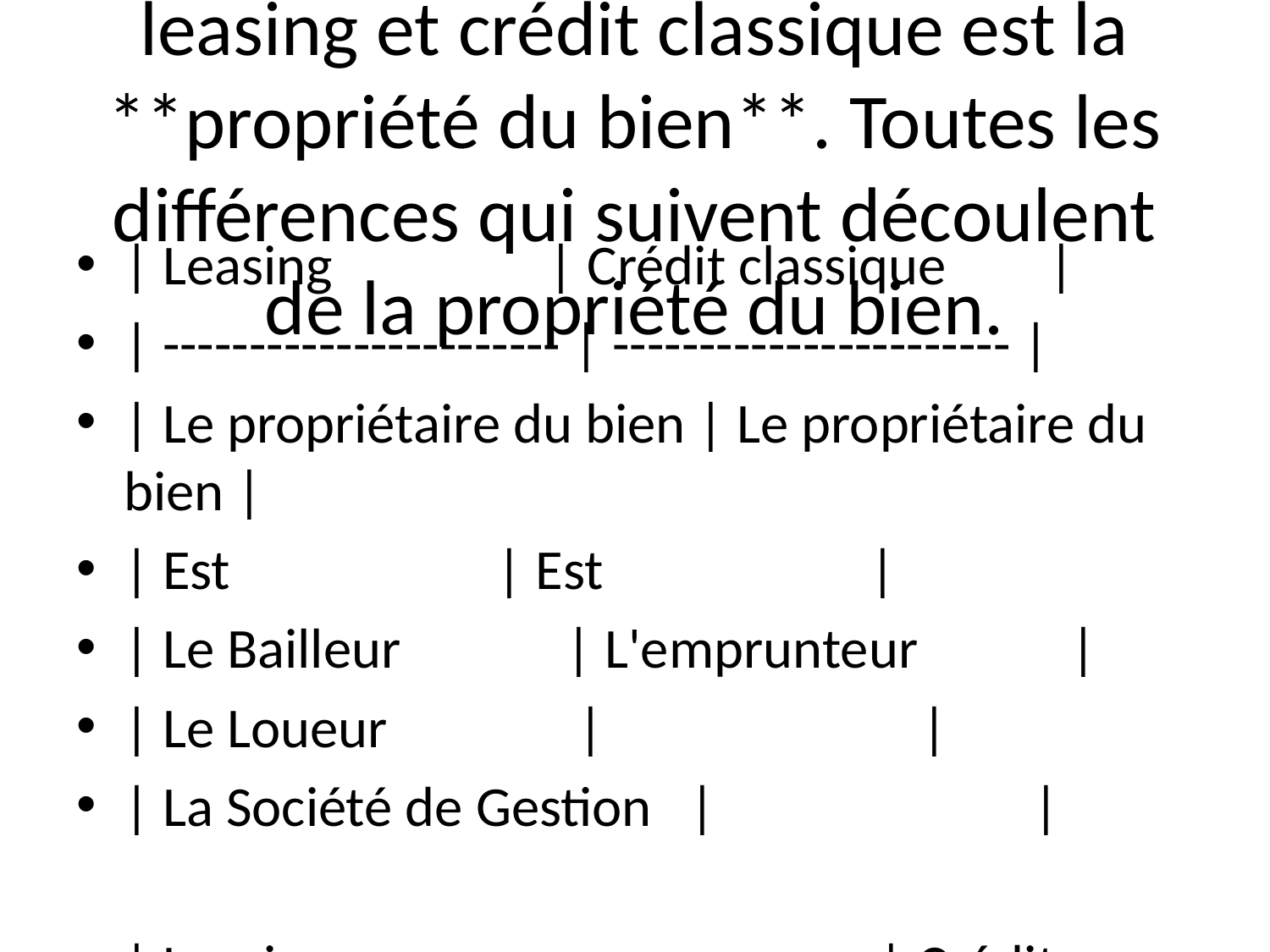

# La principale différence entre leasing et crédit classique est la **propriété du bien**. Toutes les différences qui suivent découlent de la propriété du bien.
| Leasing                 | Crédit classique        |
| ----------------------- | ----------------------- |
| Le propriétaire du bien | Le propriétaire du bien |
| Est                     | Est                     |
| Le Bailleur             | L'emprunteur            |
| Le Loueur               |                         |
| La Société de Gestion   |                         |

| Leasing                                           | Crédit classique                                        |
| ------------------------------------------------- | ------------------------------------------------------- |
| La Base Locative                                  | La Base Locative                                        |
| =                                                 | =                                                       |
| Montant du Bien Financé HT                        | Montant du Bien TTC -<br>Apport                         |
| La Mensualité correspond à un<br>LOYER            | La Mensualité correspond à un<br>REMBOURSEMENT          |
| Que l'on doit payer en<br>TERME AVANCE            | Que l'on doit payer en<br>TERME ECHU                    |
| L'Apport est =                                    |                                                         |
| Le 1er Loyer + Dépôt de Garantie                  |                                                         |
| La BL étant HT la TVA est prise sur<br>les loyers |                                                         |
| Cession Anticipé                                  | Paiement Anticipé ou                                    |
| Fin Anticipée sans rachat                         | Remboursement anticipé                                  |
| Rachat autres tiers                               |                                                         |
| Taux d'intérêt inconnu du client                  | Taux d'intérêt connu du client<br>c'est le taux d'usure |

| Leasing                                                                                                                                                                                                                                                   | Crédit classique                                                                                                        | Leasing                                                                                                                                        | Crédit classique                                                                                 |
| --------------------------------------------------------------------------------------------------------------------------------------------------------------------------------------------------------------------------------------------------------- | ----------------------------------------------------------------------------------------------------------------------- | ---------------------------------------------------------------------------------------------------------------------------------------------- | ------------------------------------------------------------------------------------------------ |
| La Société de Gestion étant le<br>propriétaire du bien,<br>Le Bien rentre dans l'ACTIF,<br>elle peut l'AMORTIR<br>3 types d'amortissements :<br>Amortissement Comptable<br>(linéaire ou dégressif)<br>Amortissement Financier<br>Amortissement économique | L'emprunteur étant le<br>propriétaire<br>La Société de Gestion<br>N'AMORTI PAS LE BIEN<br>1 seul type d'amortissement : | En LOA et Crédit Bail, le<br>Locataire a la possibilité de<br>racheter son véhicule<br>OPTION d'ACHAT<br>VALEUR RESIDUELLE<br>VALEUR de RACHAT | Toute la durée du contrat<br>l'emprunteur est le<br>propriétaire<br>Le CRD en fin de contrat = 0 |
|                                                                                                                                                                                                                                                           | Amortissement Financier                                                                                                 | En LLD le concessionnaire<br>s'engage à racheter le véhicule<br>Dans certains cas la Société de<br>Gestion rachète le véhicule                 | En cas de Crédit Ballon, il y a<br>une dernière grosse<br>mensualité                             |
| Dotation aux amortissements :<br>permet de mesurer la perte de<br>valeur de ce que l'on possède et<br>donc de diminuer le bénéfice                                                                                                                        |                                                                                                                         | Cession à terme<br>Fin sans Rachat<br>ITNL                                                                                                     | Solde à Terme                                                                                    |

|                                 | Leasing                                                                                                                                                     | Crédit classique                |
| ------------------------------- | ----------------------------------------------------------------------------------------------------------------------------------------------------------- | ------------------------------- |
| La Propriété du Bien            | Société de Gestion                                                                                                                                          | Emprunteur                      |
| Durée<br>Durée Min<br>Durée Max | 36 Mois en CB<br>7-12 Mois en LLD<br>60-72 Mois                                                                                                             | Pas de règle                    |
| Taux d'intérêt                  | Inconnu du Client                                                                                                                                           | Connu du Client<br>Taux d'Usure |
| Type de Personne                | LOA : Utilisation non professionnelle<br>Personne Physique / Profession Libérale<br>CB : Usage Professionnel du Bien : Entreprise ou<br>Profession Libérale |                                 |
| Garantie                        | CB :Publication<br>LOA : DG                                                                                                                                 | Gage

---